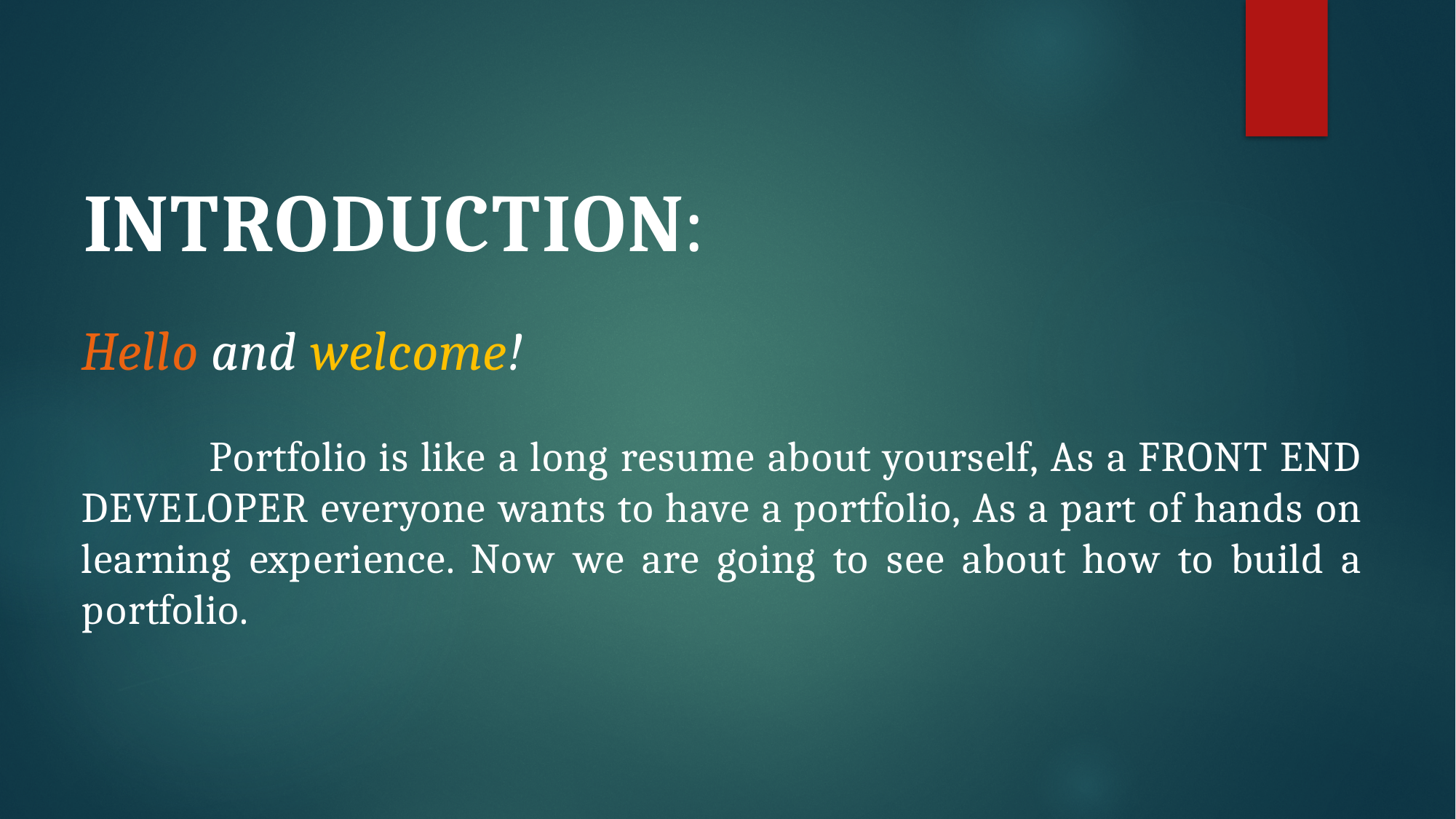

INTRODUCTION:
Hello and welcome!
           Portfolio is like a long resume about yourself, As a FRONT END DEVELOPER everyone wants to have a portfolio, As a part of hands on learning experience. Now we are going to see about how to build a portfolio.